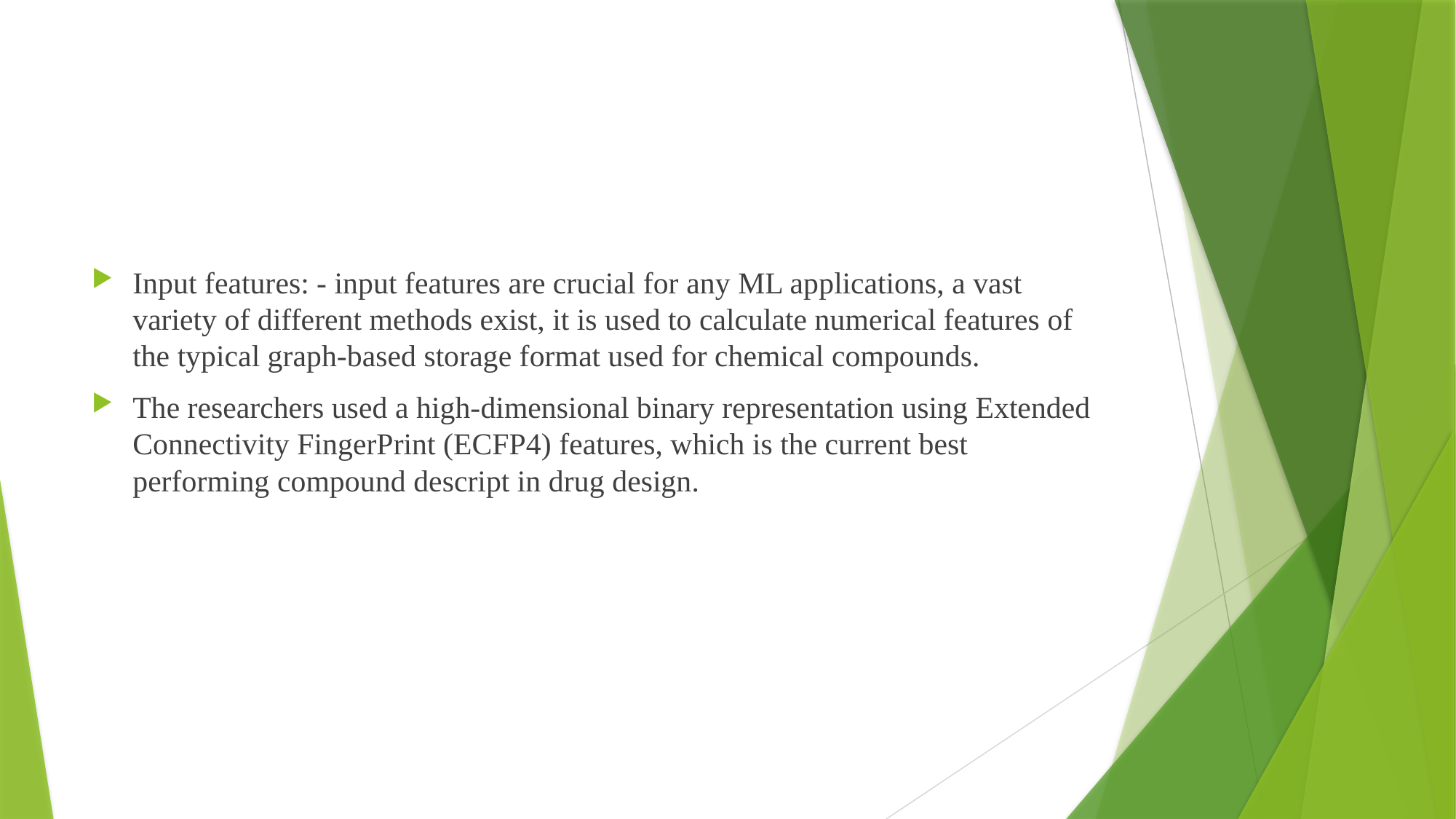

#
Input features: - input features are crucial for any ML applications, a vast variety of different methods exist, it is used to calculate numerical features of the typical graph-based storage format used for chemical compounds.
The researchers used a high-dimensional binary representation using Extended Connectivity FingerPrint (ECFP4) features, which is the current best performing compound descript in drug design.